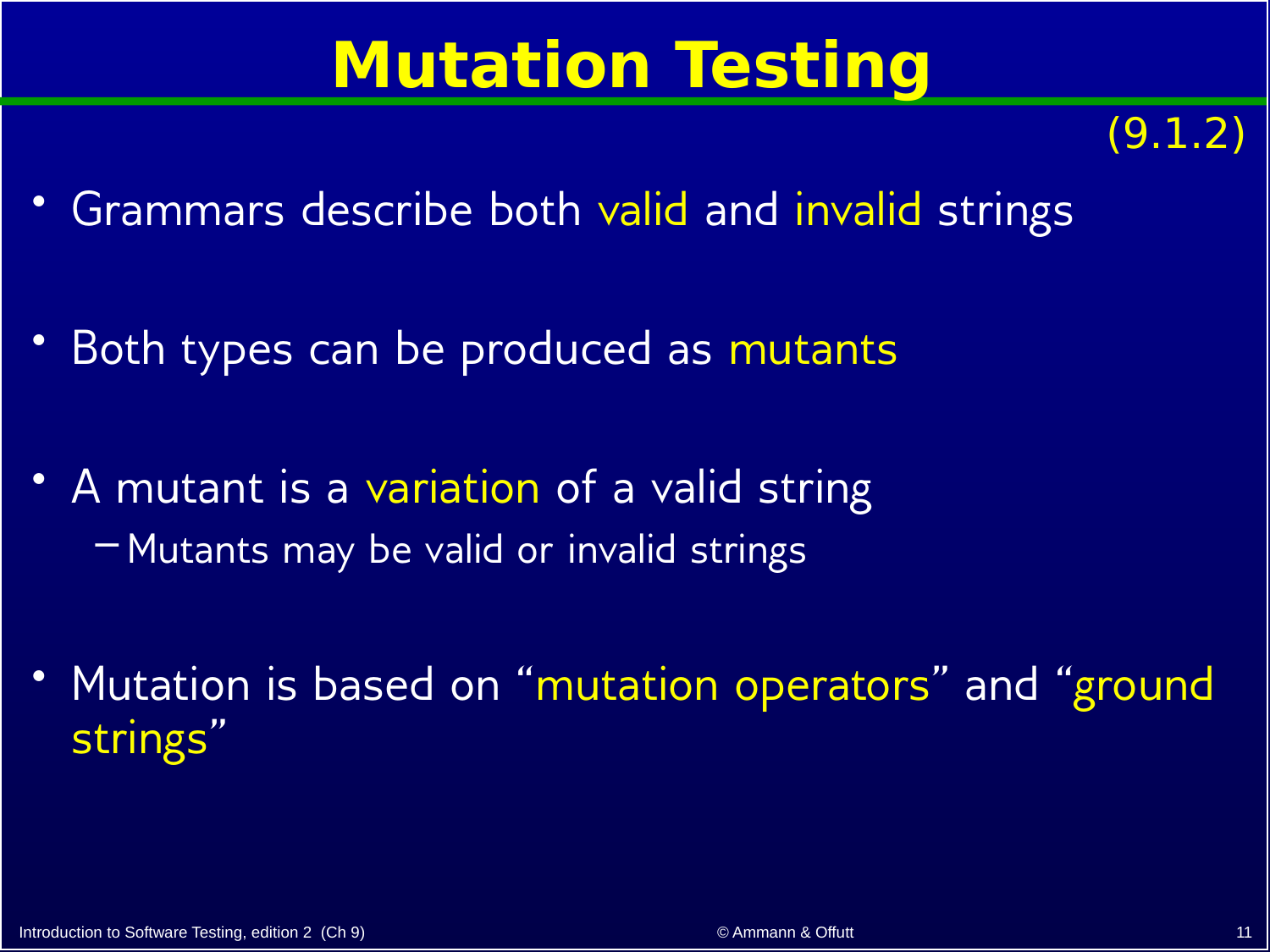

# Mutation Testing
(9.1.2)
Grammars describe both valid and invalid strings

Both types can be produced as mutants

A mutant is a variation of a valid string
Mutants may be valid or invalid strings

Mutation is based on “mutation operators” and “ground strings”
11
© Ammann & Offutt
Introduction to Software Testing, edition 2  (Ch 9)